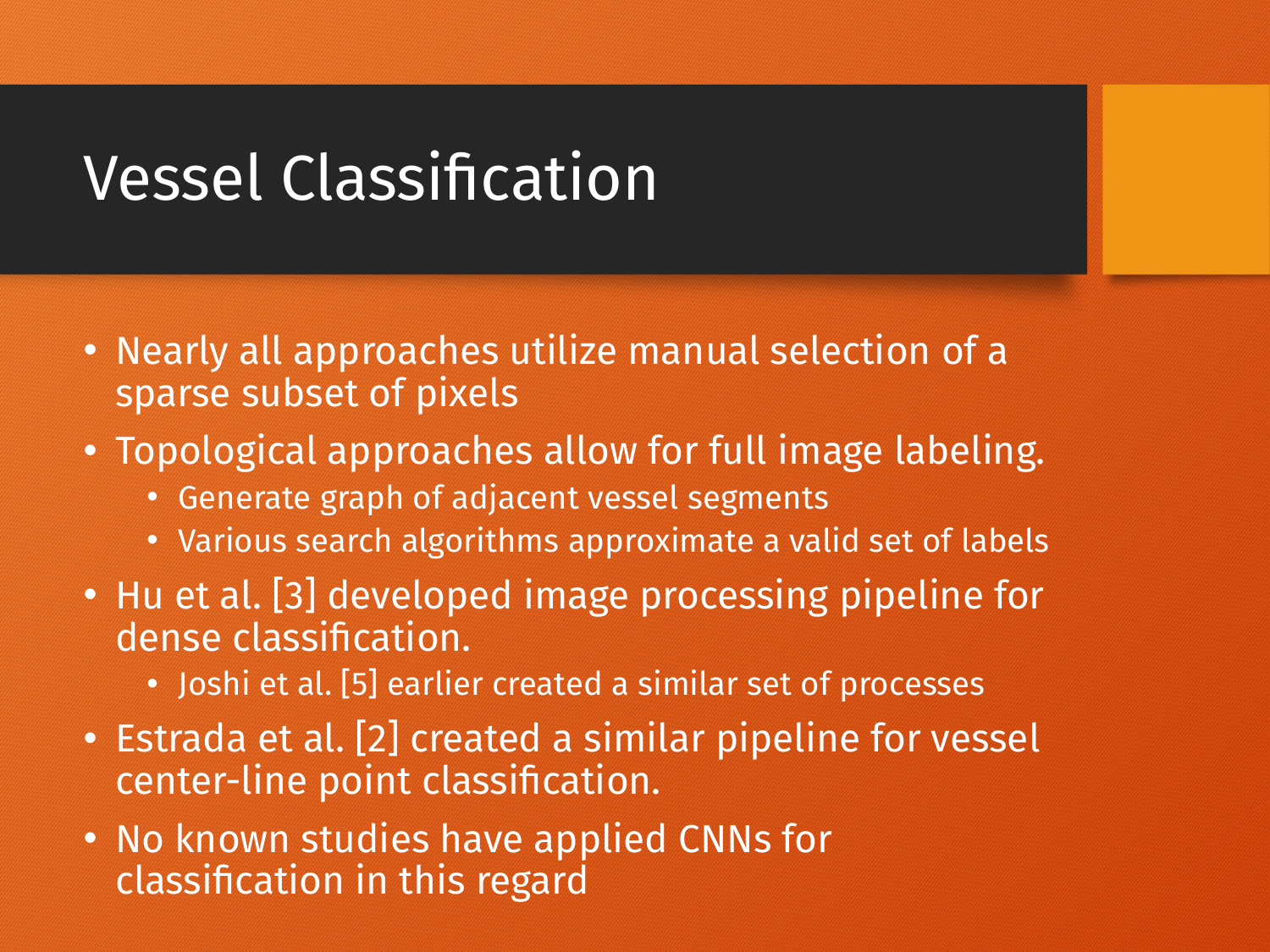

# Vessel Classification
Nearly all approaches utilize manual selection of a sparse subset of pixels
Topological approaches allow for full image labeling.
Generate graph of adjacent vessel segments
Various search algorithms approximate a valid set of labels
Hu et al. [3] developed image processing pipeline for dense classification.
Joshi et al. [5] earlier created a similar set of processes
Estrada et al. [2] created a similar pipeline for vessel center-line point classification.
No known studies have applied CNNs for classification in this regard